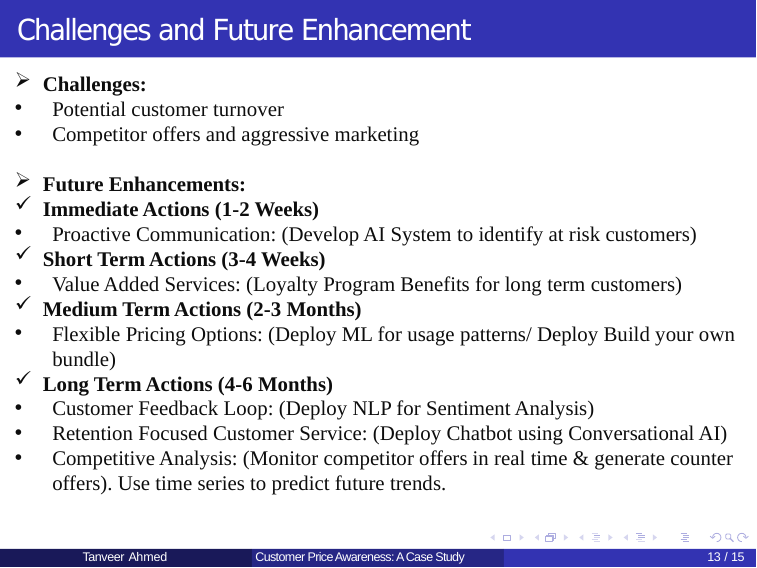

Challenges and Future Enhancement
Challenges:
Potential customer turnover
Competitor offers and aggressive marketing

Future Enhancements:
Immediate Actions (1-2 Weeks)
Proactive Communication: (Develop AI System to identify at risk customers)
Short Term Actions (3-4 Weeks)
Value Added Services: (Loyalty Program Benefits for long term customers)
Medium Term Actions (2-3 Months)
Flexible Pricing Options: (Deploy ML for usage patterns/ Deploy Build your own bundle)
Long Term Actions (4-6 Months)
Customer Feedback Loop: (Deploy NLP for Sentiment Analysis)
Retention Focused Customer Service: (Deploy Chatbot using Conversational AI)
Competitive Analysis: (Monitor competitor offers in real time & generate counter offers). Use time series to predict future trends.

13 /15
Tanveer Ahmed
 Customer Price Awareness: A Case Study